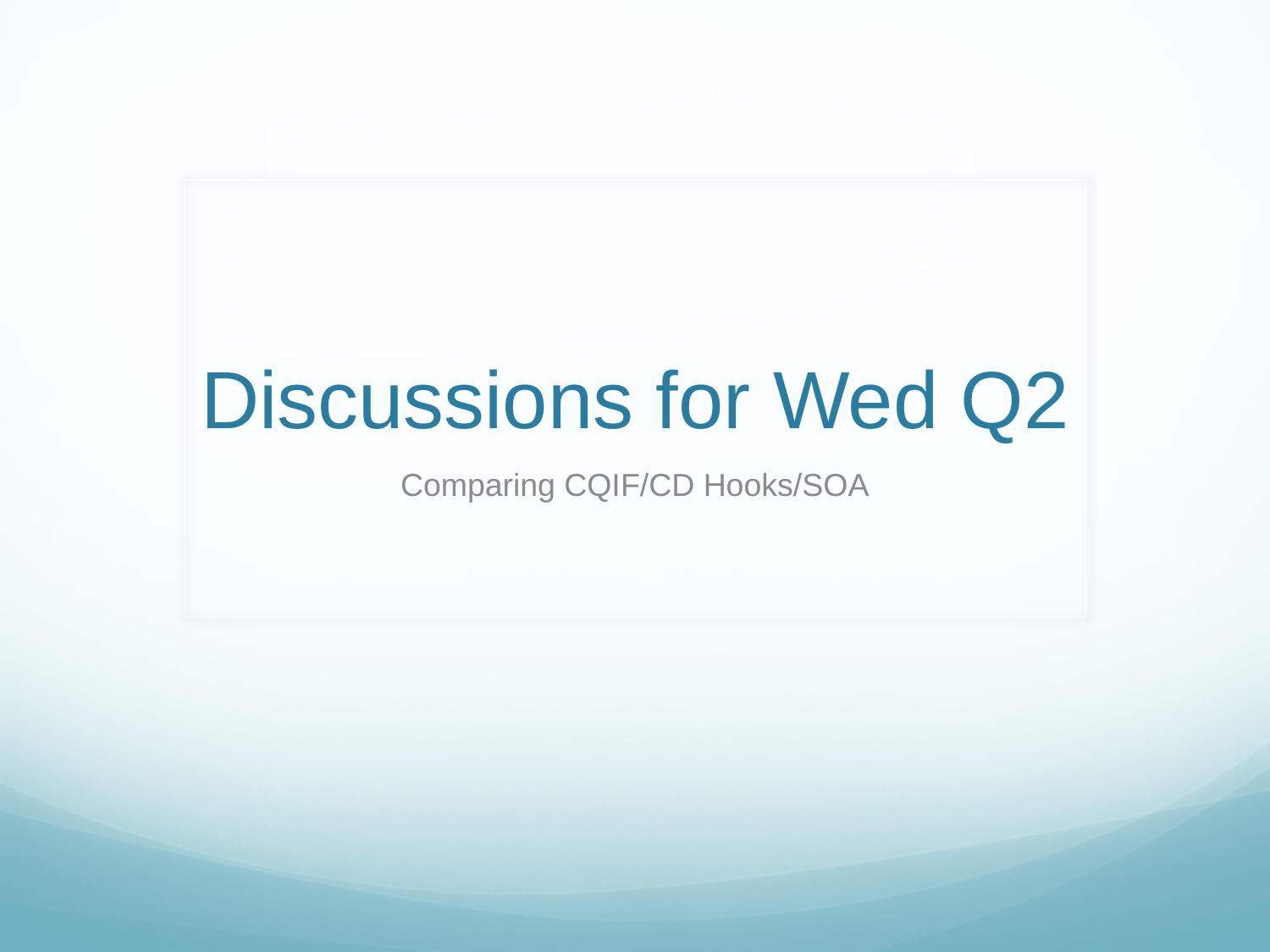

# Discussions for Wed Q2
Comparing CQIF/CD Hooks/SOA